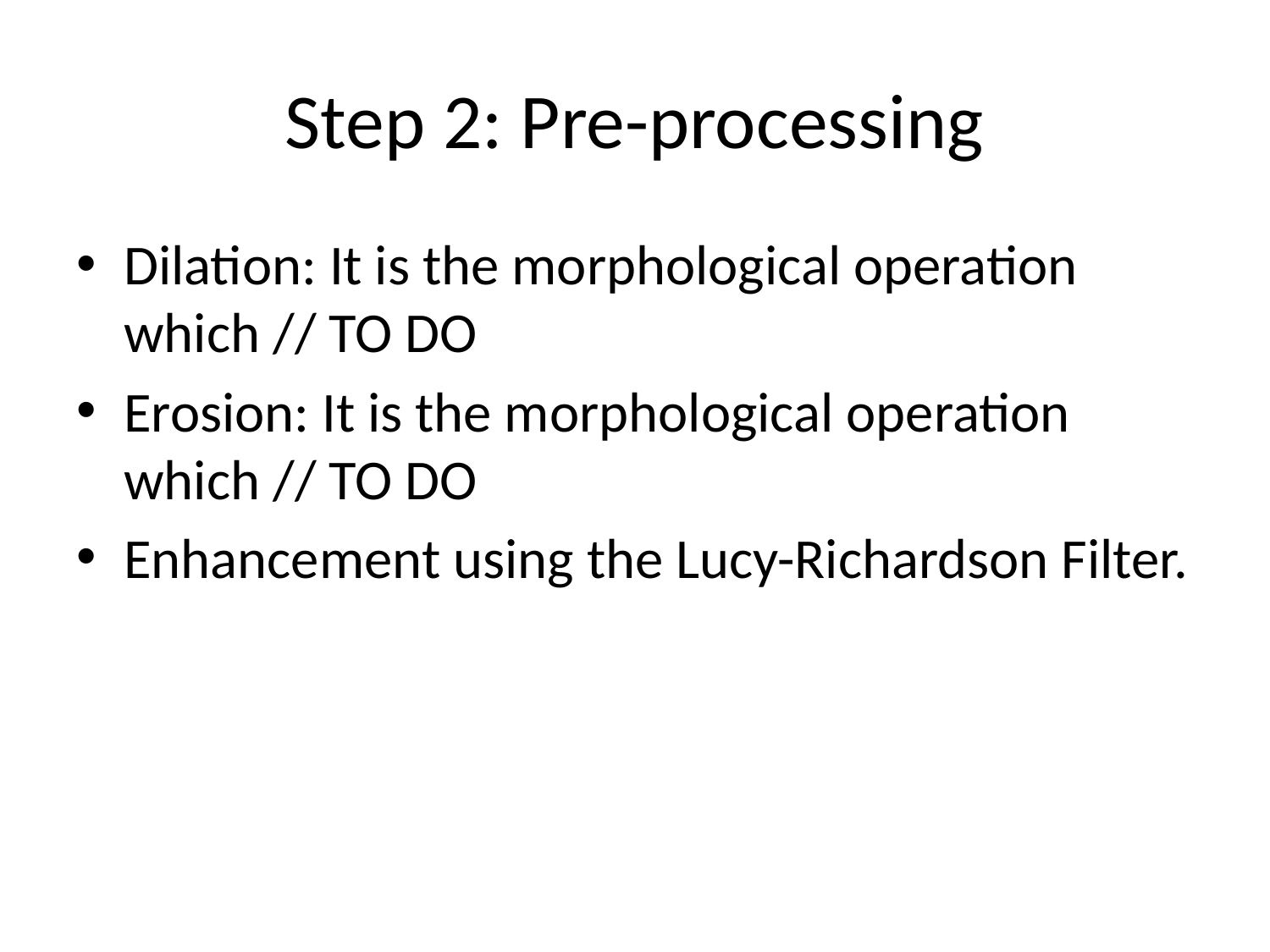

# Step 2: Pre-processing
Dilation: It is the morphological operation which // TO DO
Erosion: It is the morphological operation which // TO DO
Enhancement using the Lucy-Richardson Filter.